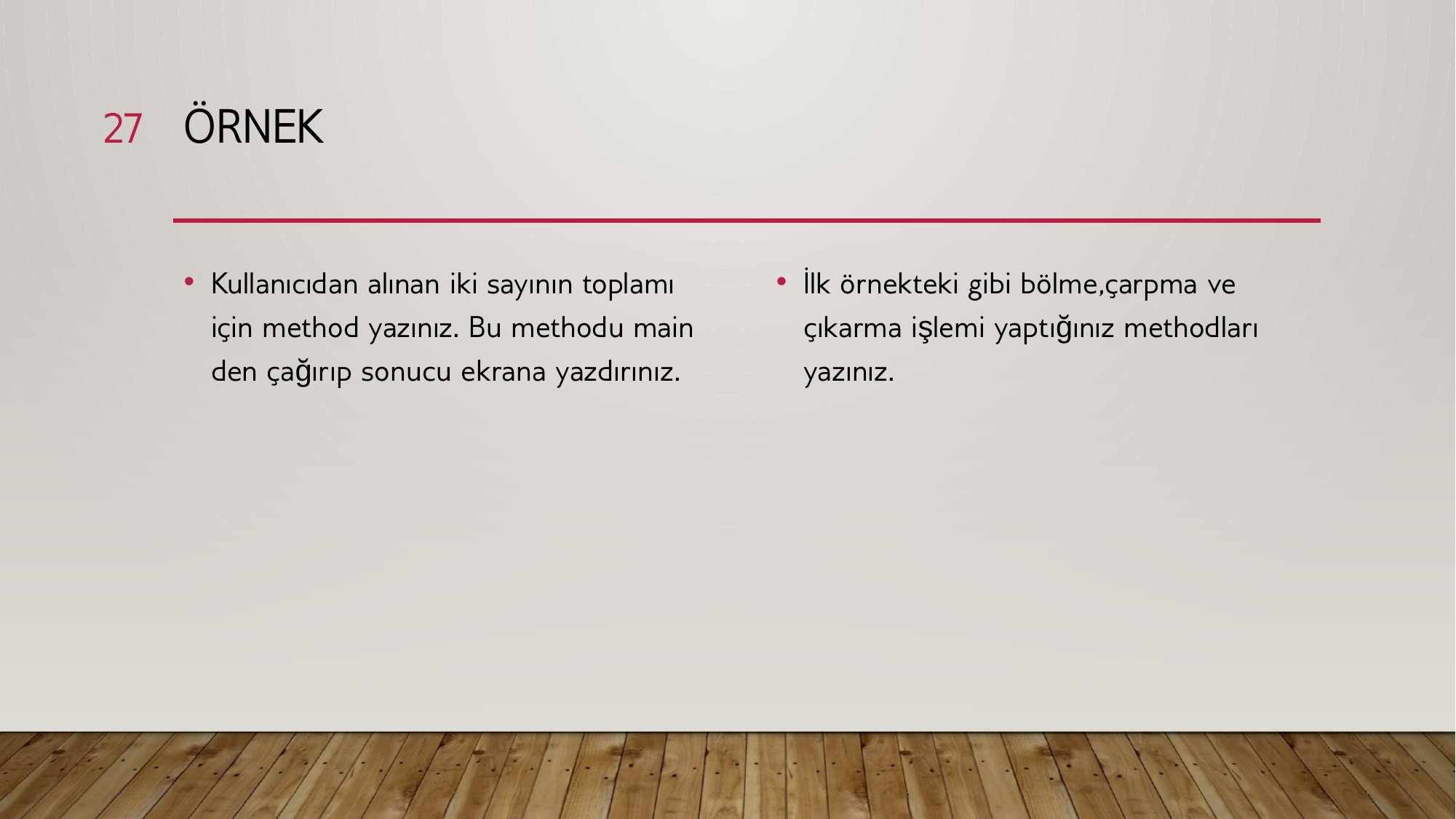

27
# ÖRNEK
Kullanıcıdan alınan iki sayının toplamı için method yazınız. Bu methodu main den çağırıp sonucu ekrana yazdırınız.
İlk örnekteki gibi bölme,çarpma ve çıkarma işlemi yaptığınız methodları yazınız.